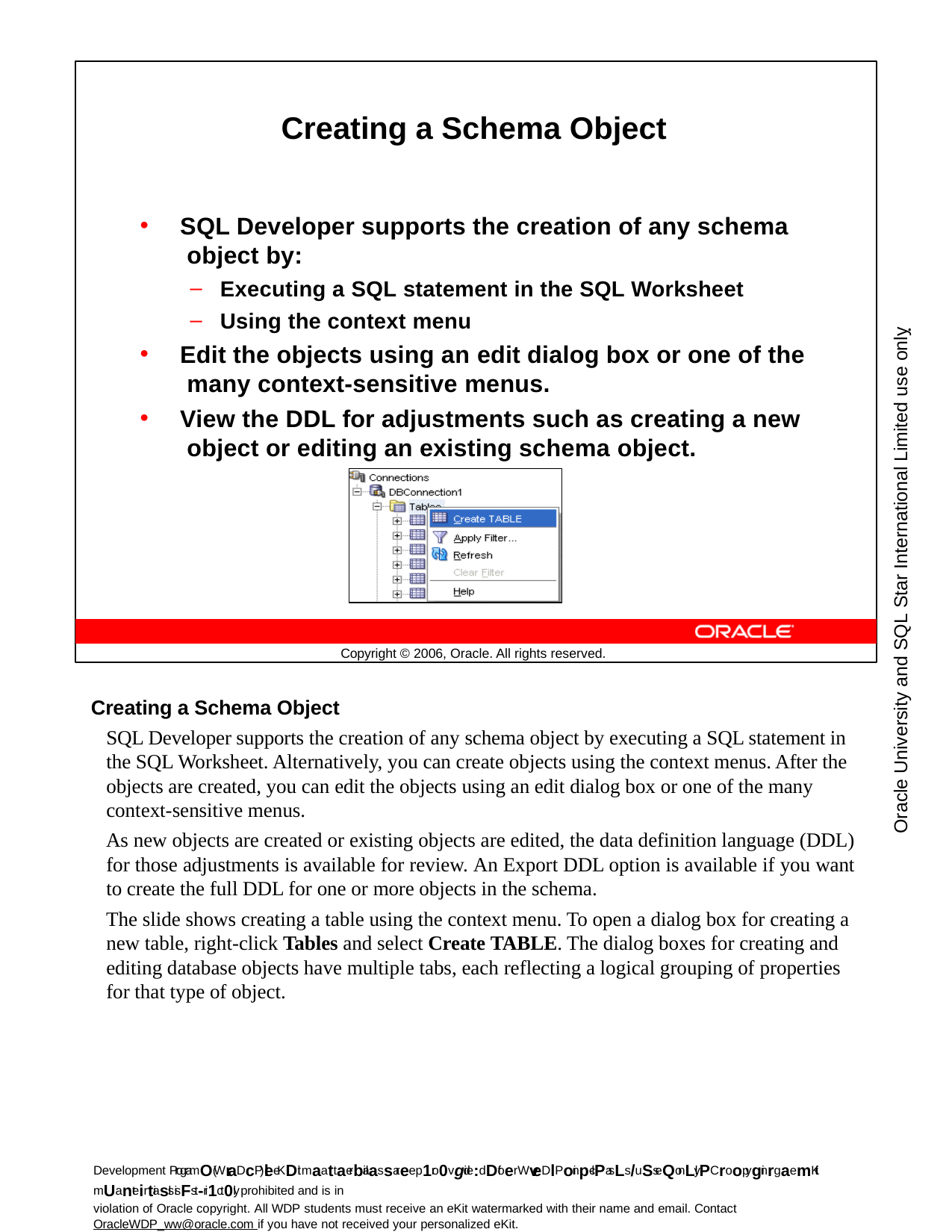

Creating a Schema Object

SQL Developer supports the creation of any schema  object by:
Executing a SQL statement in the SQL Worksheet
Using the context menu
Edit the objects using an edit dialog box or one of the  many context-sensitive menus.
View the DDL for adjustments such as creating a new  object or editing an existing schema object.
Oracle University and SQL Star International Limited use onlyฺ

Copyright © 2006, Oracle. All rights reserved.
Creating a Schema Object
SQL Developer supports the creation of any schema object by executing a SQL statement in  the SQL Worksheet. Alternatively, you can create objects using the context menus. After the  objects are created, you can edit the objects using an edit dialog box or one of the many  context-sensitive menus.
As new objects are created or existing objects are edited, the data definition language (DDL)  for those adjustments is available for review. An Export DDL option is available if you want  to create the full DDL for one or more objects in the schema.
The slide shows creating a table using the context menu. To open a dialog box for creating a  new table, right-click Tables and select Create TABLE. The dialog boxes for creating and  editing database objects have multiple tabs, each reflecting a logical grouping of properties  for that type of object.
Development ProgramO(WraDcP)leeKDit maattaerbialas saree p1ro0vgide:dDfoer WveDlPoinp-clPasLs /uSseQonLly.PCroopyginrgaemKit mUanteirtiasls isFst-ri1ct0ly prohibited and is in
violation of Oracle copyright. All WDP students must receive an eKit watermarked with their name and email. Contact
OracleWDP_ww@oracle.com if you have not received your personalized eKit.